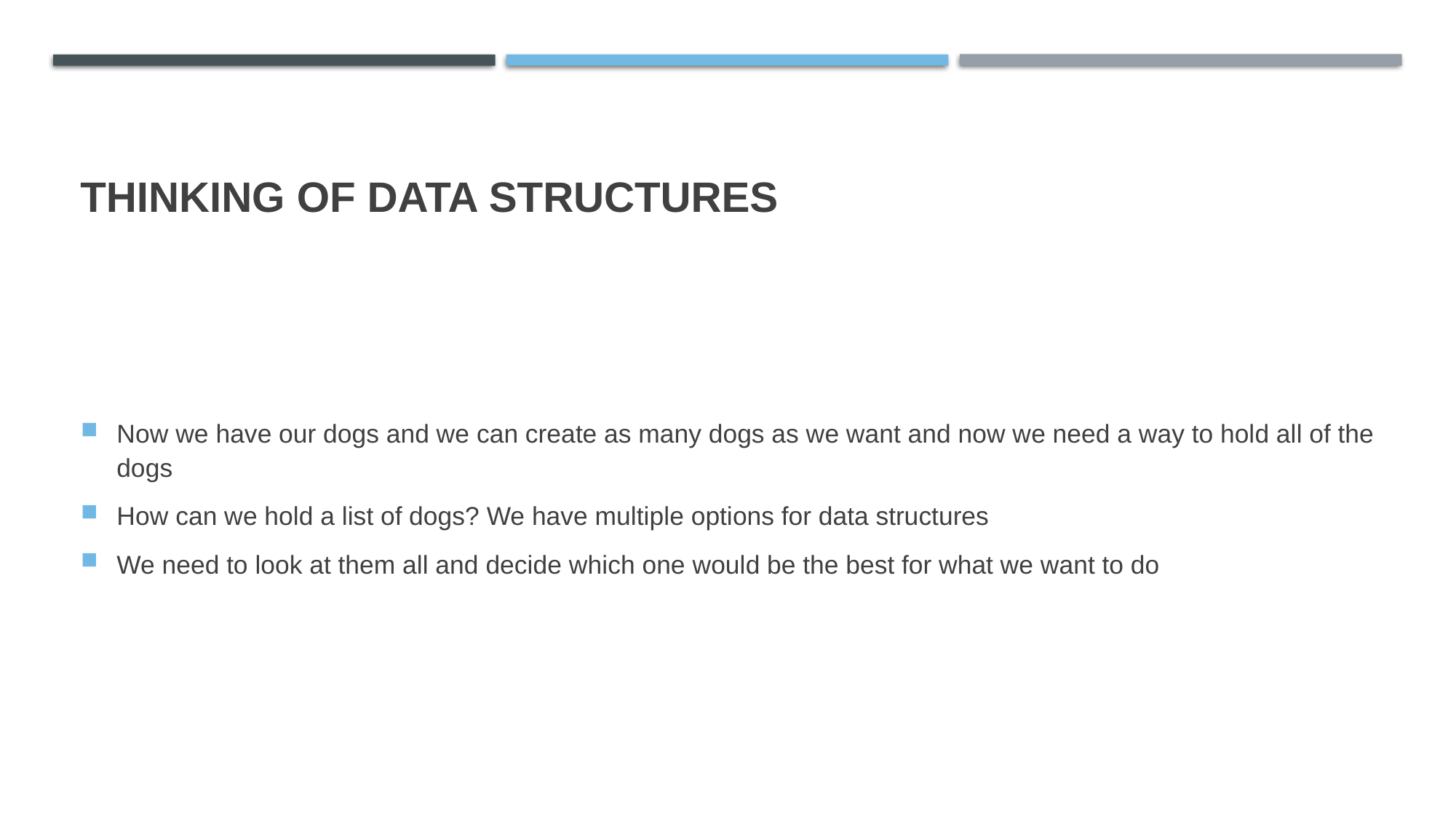

# Thinking of data structures
Now we have our dogs and we can create as many dogs as we want and now we need a way to hold all of the dogs
How can we hold a list of dogs? We have multiple options for data structures
We need to look at them all and decide which one would be the best for what we want to do